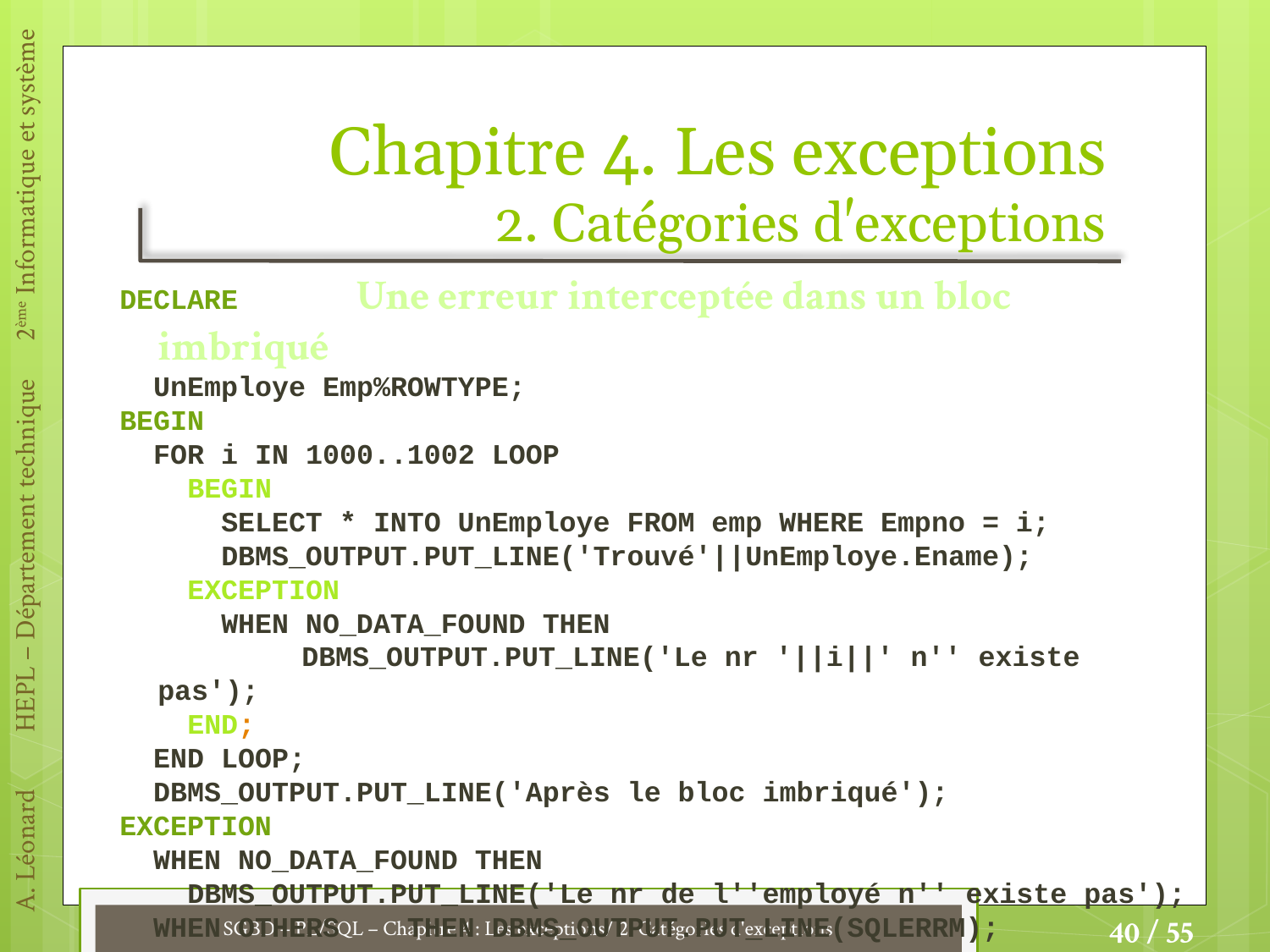

# Chapitre 4. Les exceptions 2. Catégories d'exceptions
DECLARE       Une erreur interceptée dans un bloc imbriqué
  UnEmploye Emp%ROWTYPE;
BEGIN
  FOR i IN 1000..1002 LOOP
    BEGIN
      SELECT * INTO UnEmploye FROM emp WHERE Empno = i;
      DBMS_OUTPUT.PUT_LINE('Trouvé'||UnEmploye.Ename);
    EXCEPTION
      WHEN NO_DATA_FOUND THEN
		 DBMS_OUTPUT.PUT_LINE('Le nr '||i||' n'' existe pas');
    END;
  END LOOP;
  DBMS_OUTPUT.PUT_LINE('Après le bloc imbriqué');
EXCEPTION
  WHEN NO_DATA_FOUND THEN
    DBMS_OUTPUT.PUT_LINE('Le nr de l''employé n'' existe pas');
  WHEN OTHERS    THEN DBMS_OUTPUT.PUT_LINE(SQLERRM);
END;
SGBD – PL/SQL – Chapitre 4 : Les exceptions/ 2. Catégories d'exceptions